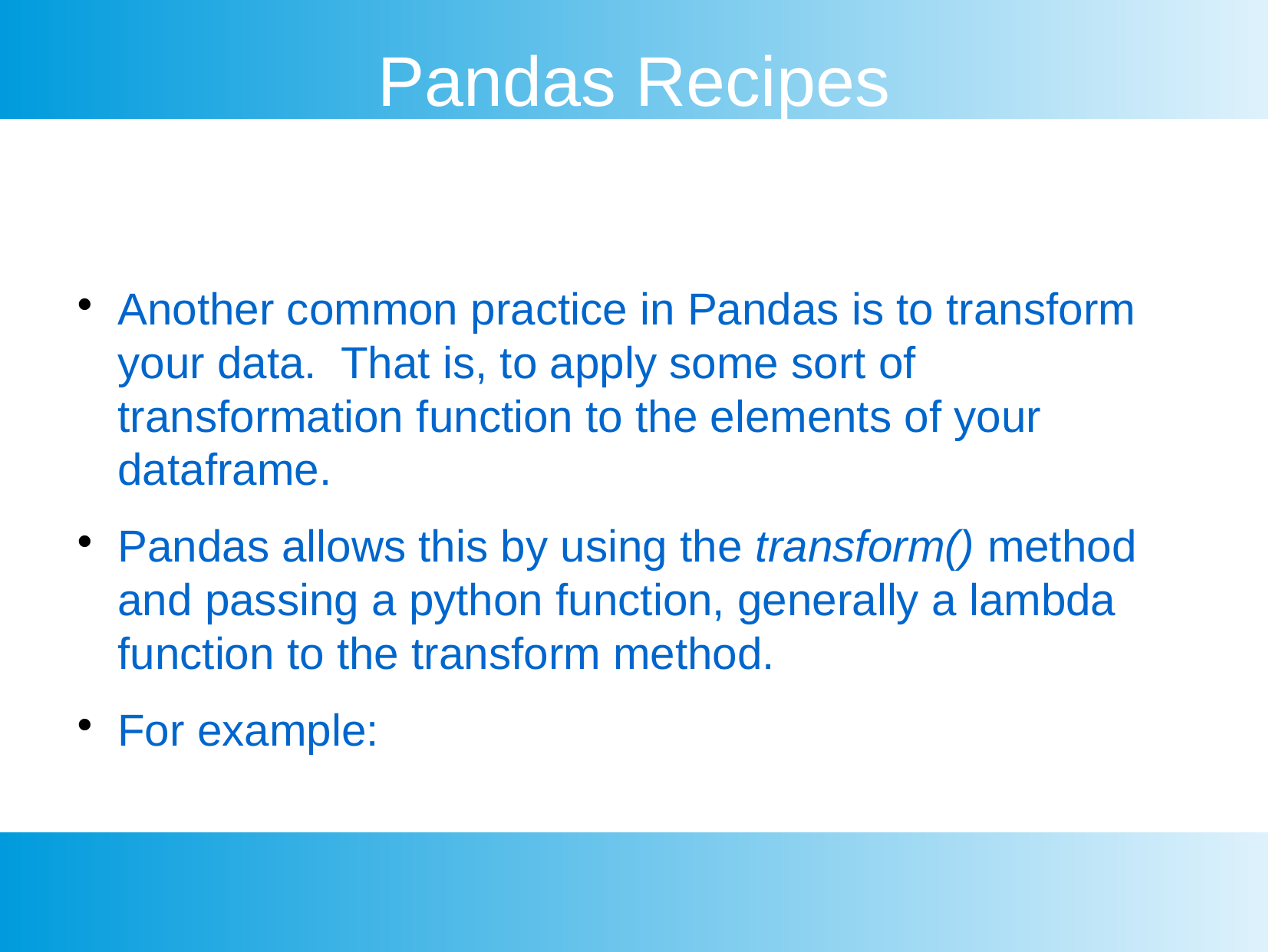

Pandas Recipes

Another common practice in Pandas is to transform your data.  That is, to apply some sort of transformation function to the elements of your dataframe.
Pandas allows this by using the transform() method and passing a python function, generally a lambda function to the transform method.
For example: